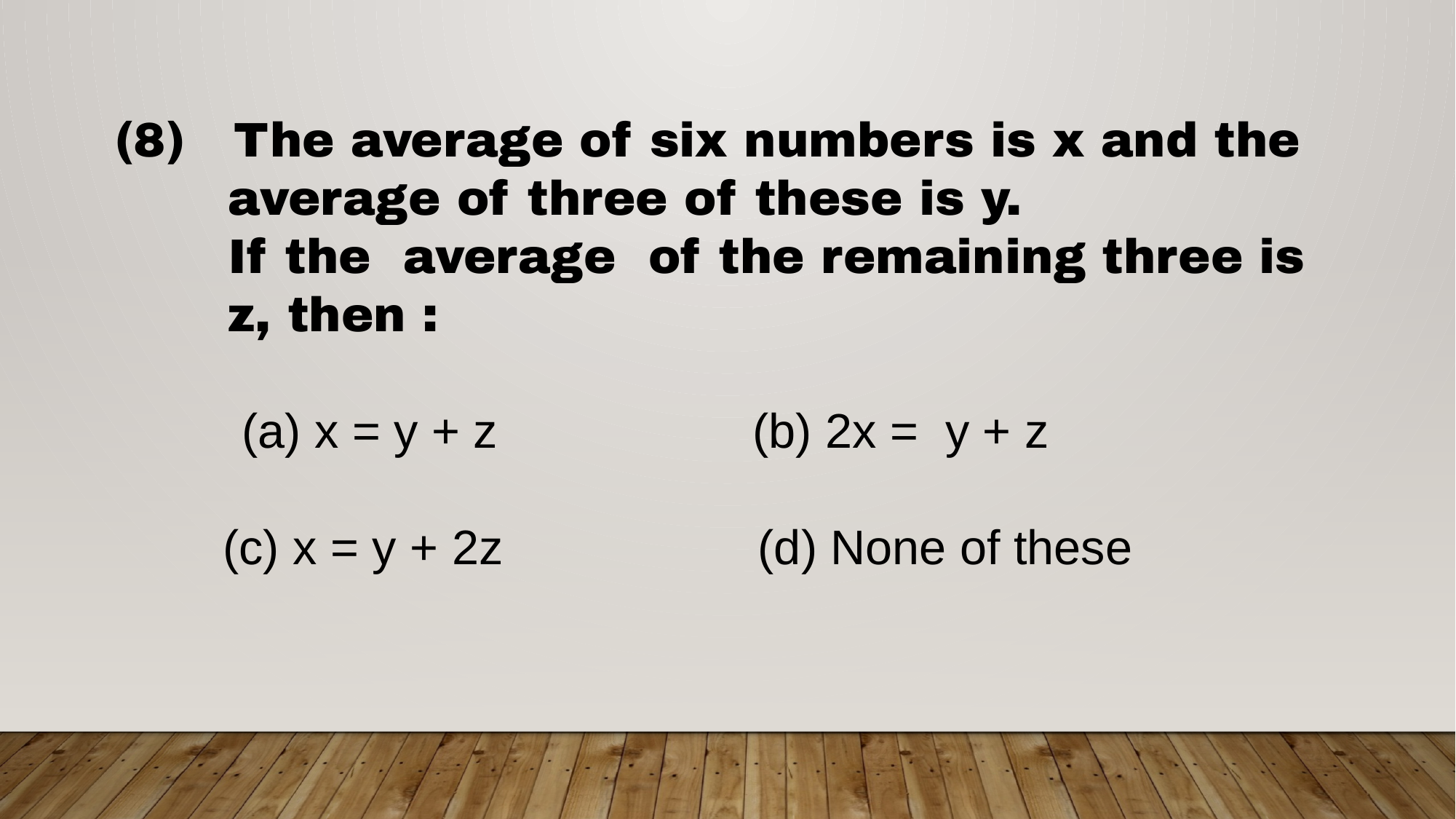

The average of six numbers is x and the
       average of three of these is y.
       If the  average  of the remaining three is
       z, then :

        (a) x = y + z                   (b) 2x =  y + z

        (c) x = y + 2z                   (d) None of these